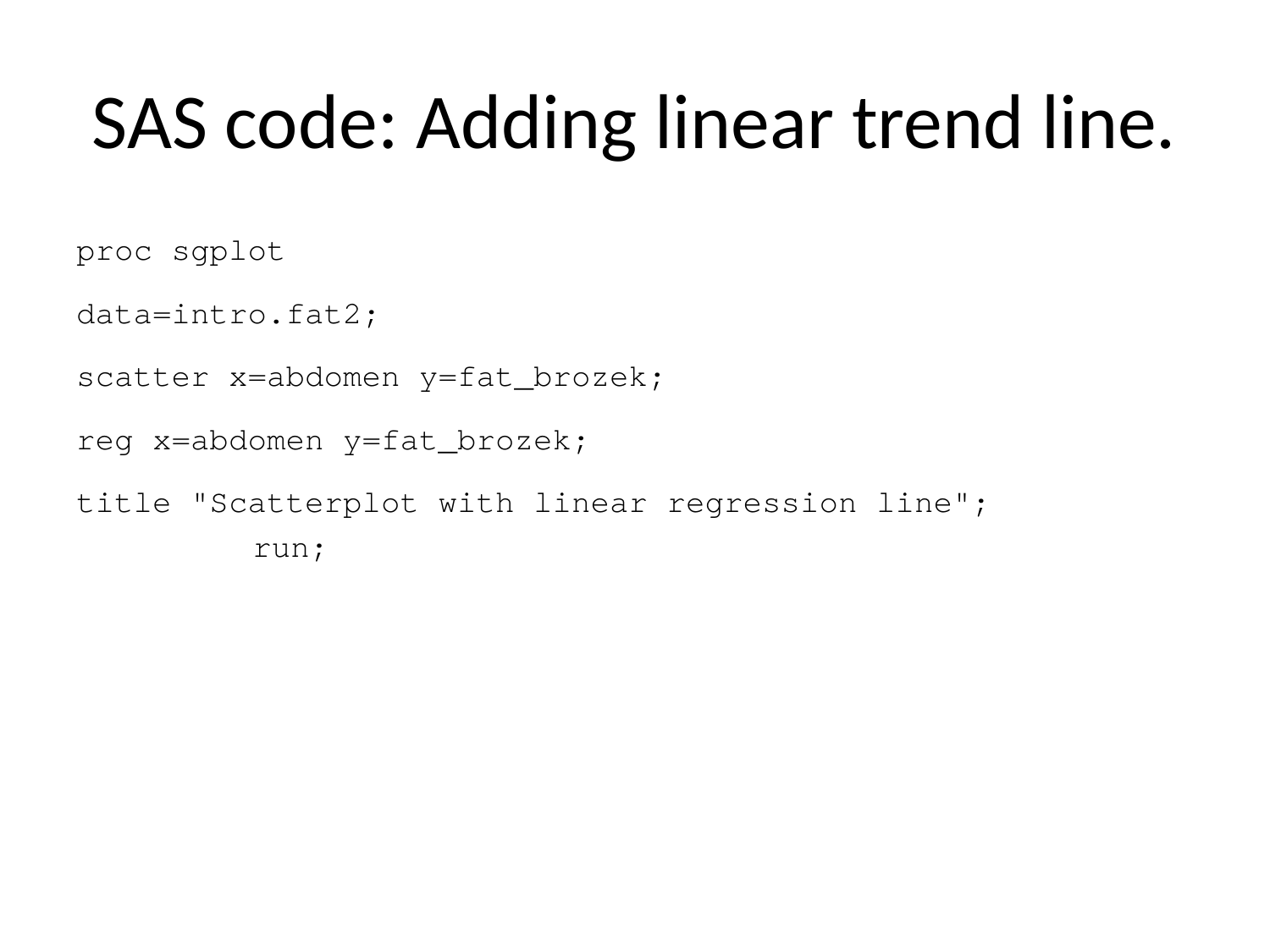

# SAS code: Adding linear trend line.
proc sgplot
data=intro.fat2;
scatter x=abdomen y=fat_brozek;
reg x=abdomen y=fat_brozek;
title "Scatterplot with linear regression line";
run;